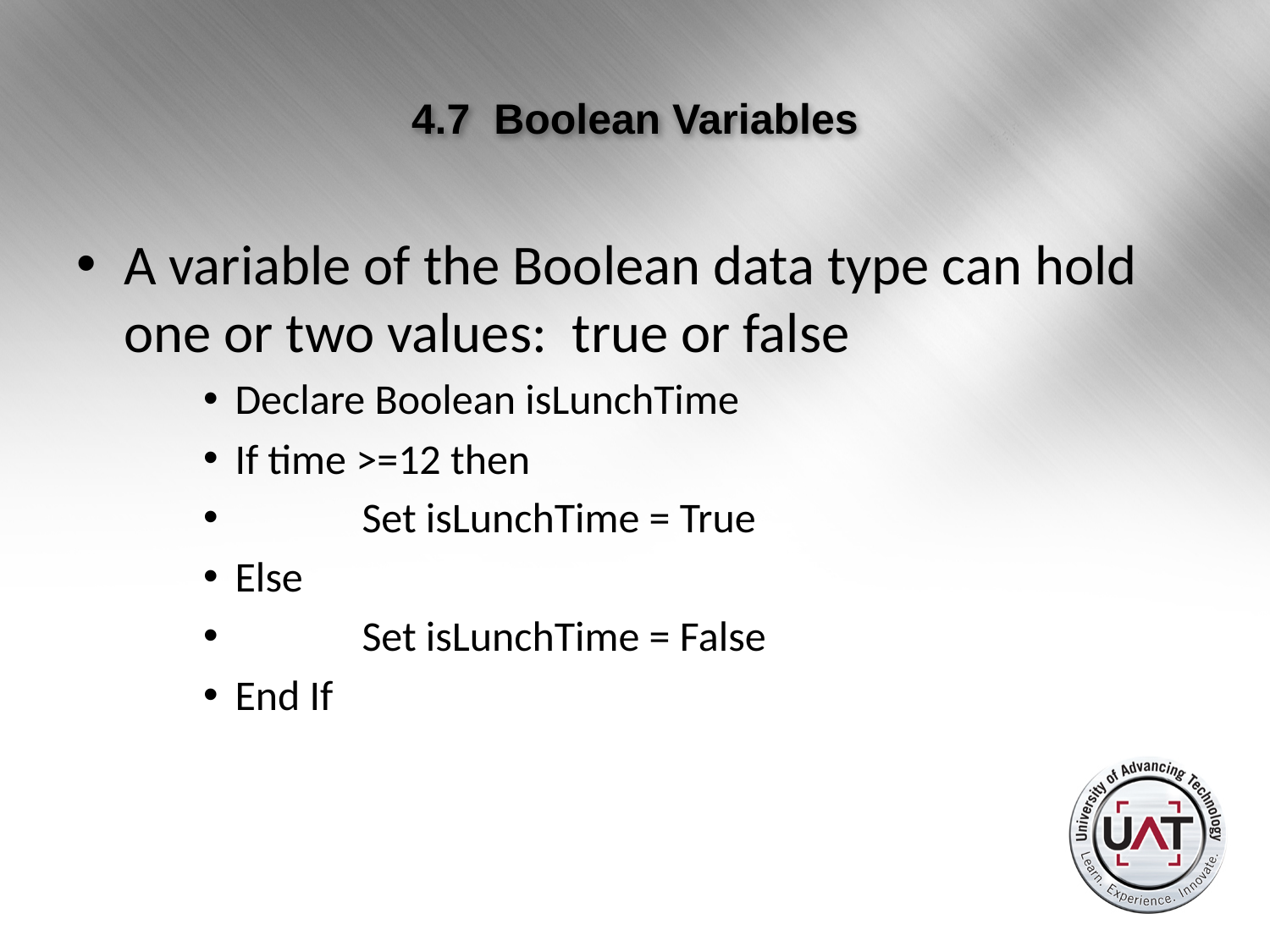

# 4.7  Boolean Variables
A variable of the Boolean data type can hold one or two values:  true or false
Declare Boolean isLunchTime
If time >=12 then
	Set isLunchTime = True
Else
	Set isLunchTime = False
End If